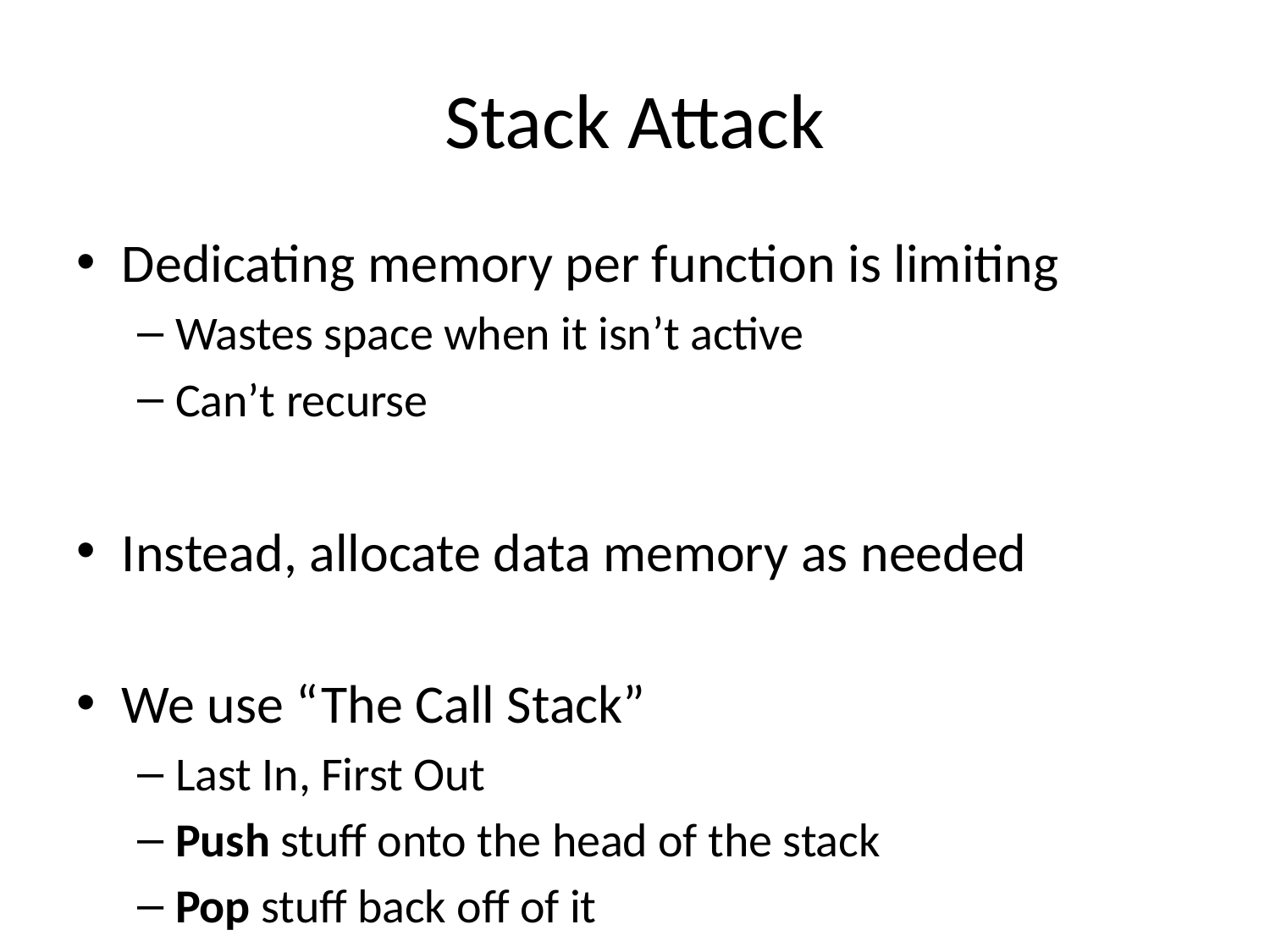

# Stack Attack
Dedicating memory per function is limiting
Wastes space when it isn’t active
Can’t recurse

Instead, allocate data memory as needed

We use “The Call Stack”
Last In, First Out
Push stuff onto the head of the stack
Pop stuff back off of it